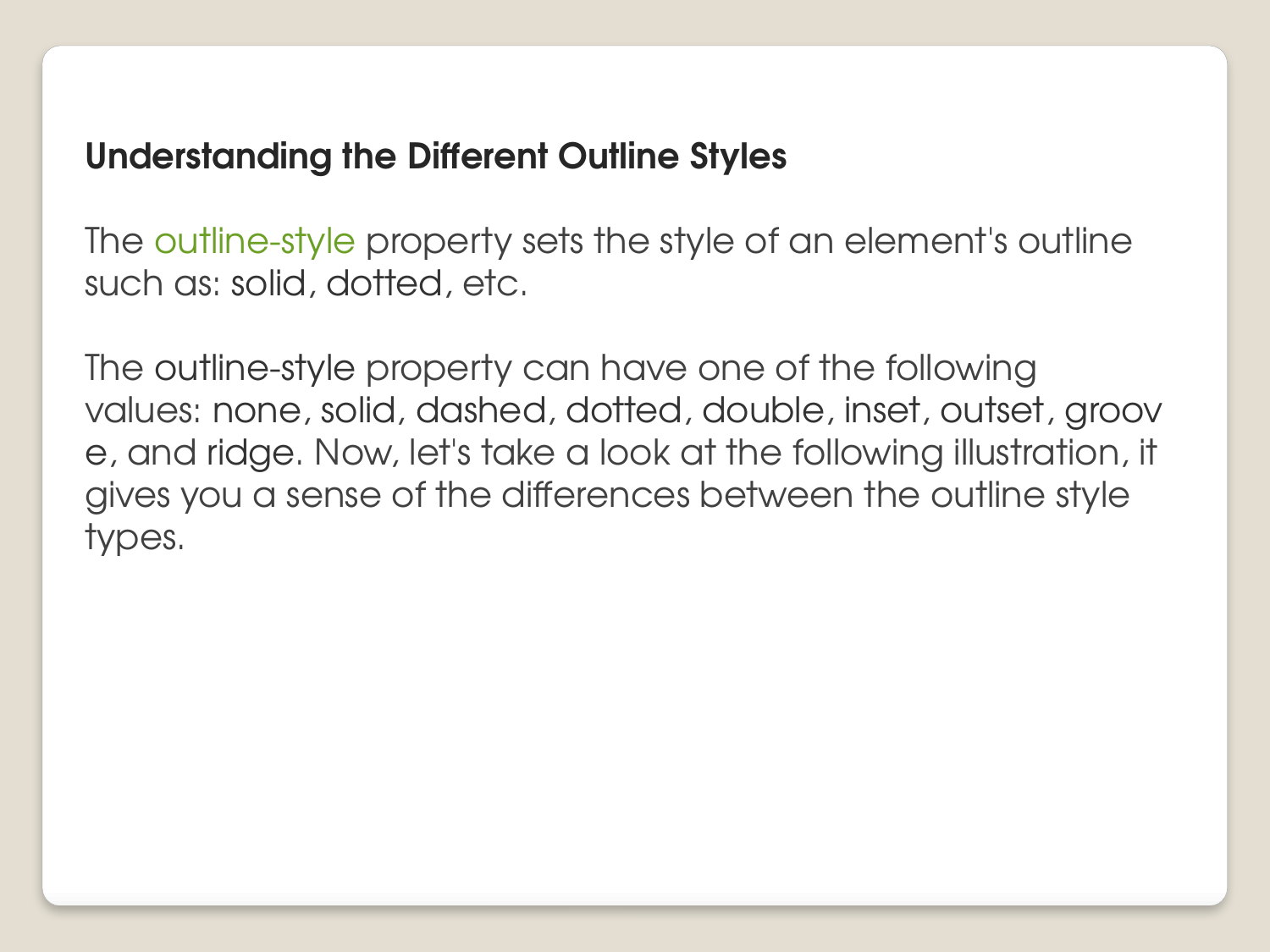

Understanding the Different Outline Styles

The outline-style property sets the style of an element's outline such as: solid, dotted, etc.

The outline-style property can have one of the following values: none, solid, dashed, dotted, double, inset, outset, groove, and ridge. Now, let's take a look at the following illustration, it gives you a sense of the differences between the outline style types.